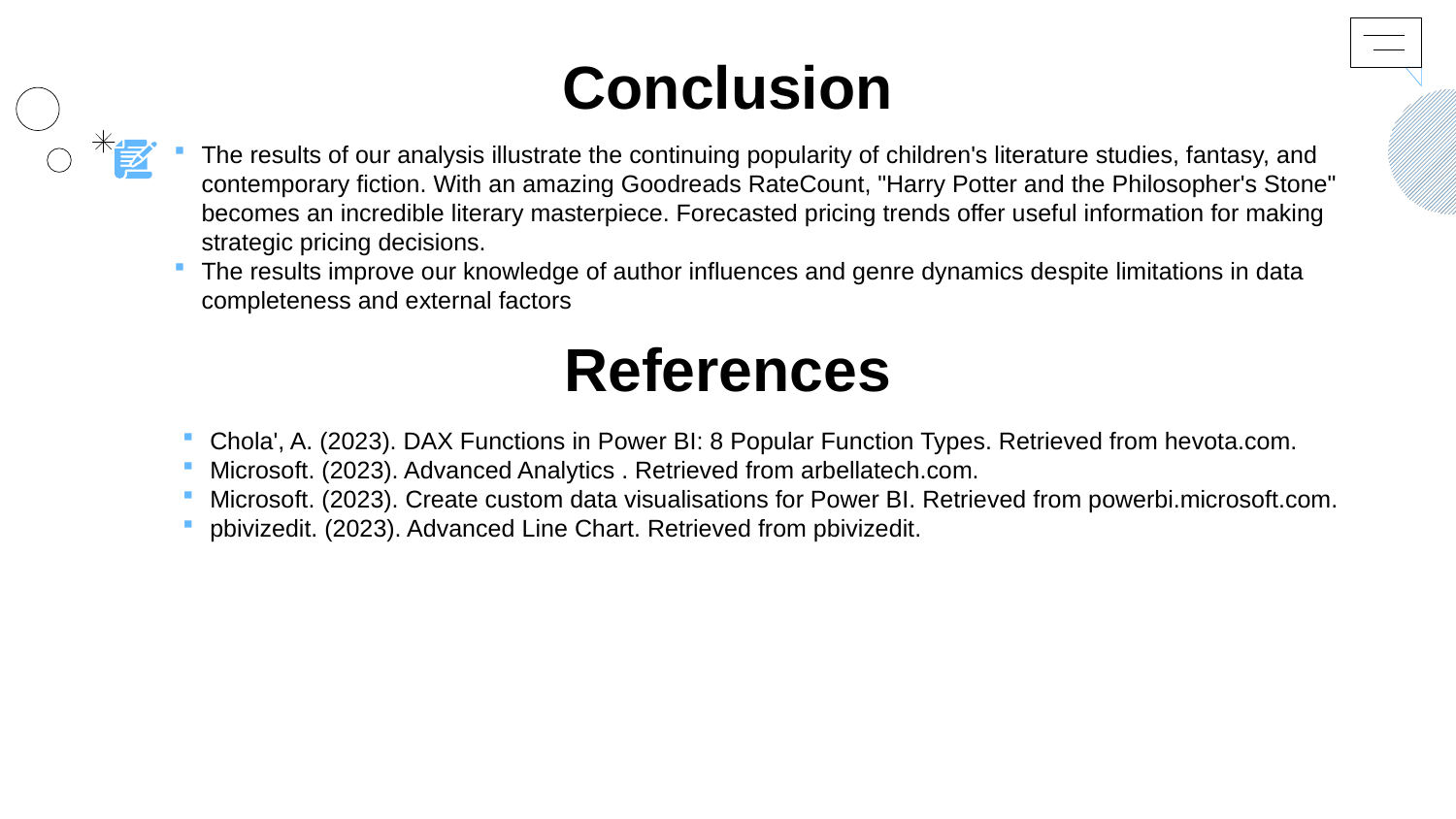

Conclusion
The results of our analysis illustrate the continuing popularity of children's literature studies, fantasy, and contemporary fiction. With an amazing Goodreads RateCount, "Harry Potter and the Philosopher's Stone" becomes an incredible literary masterpiece. Forecasted pricing trends offer useful information for making strategic pricing decisions.
The results improve our knowledge of author influences and genre dynamics despite limitations in data completeness and external factors

References
Chola', A. (2023). DAX Functions in Power BI: 8 Popular Function Types. Retrieved from hevota.com.
Microsoft. (2023). Advanced Analytics . Retrieved from arbellatech.com.
Microsoft. (2023). Create custom data visualisations for Power BI. Retrieved from powerbi.microsoft.com.
pbivizedit. (2023). Advanced Line Chart. Retrieved from pbivizedit.